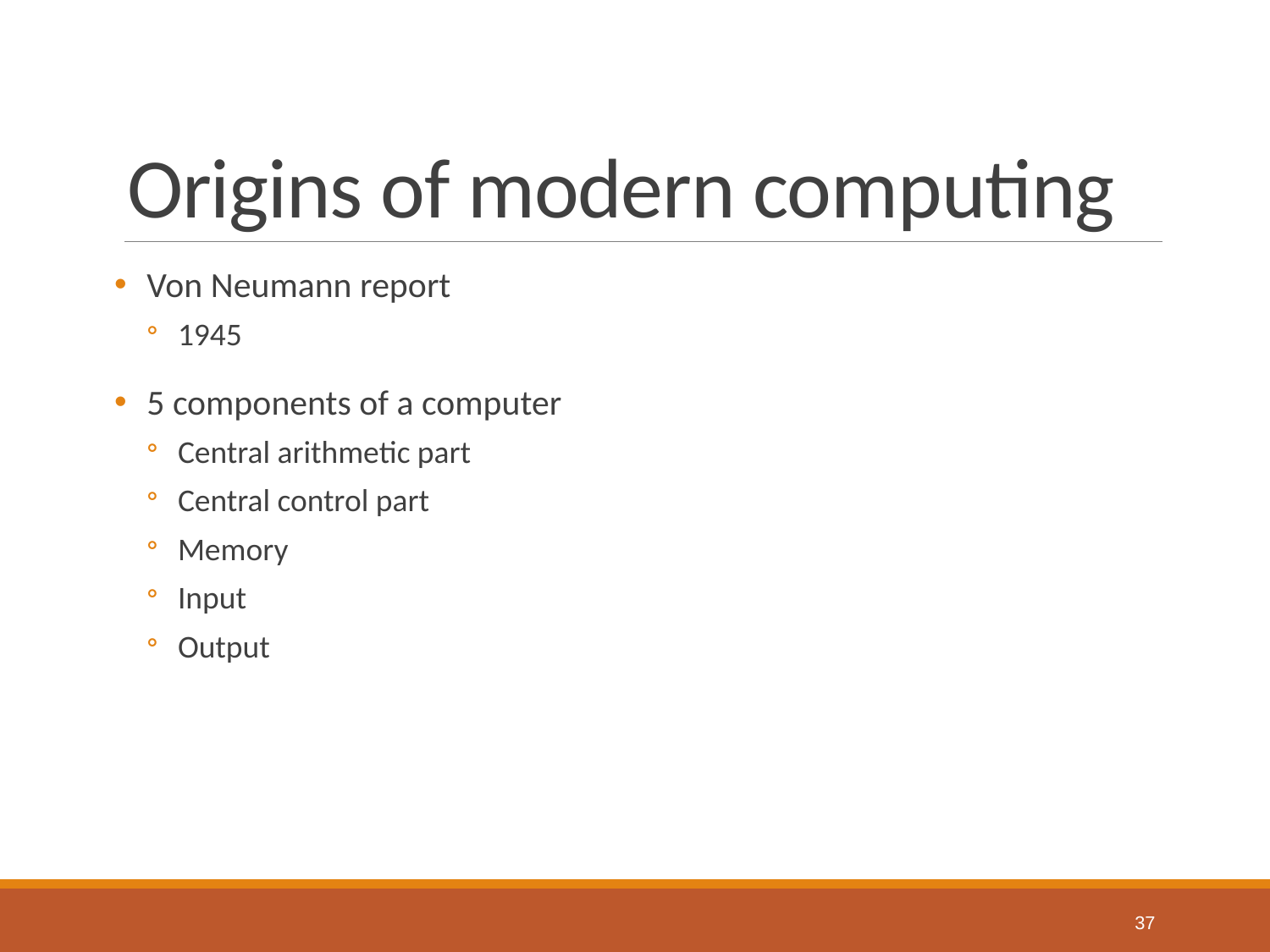

# Origins of modern computing
Von Neumann report
1945
5 components of a computer
Central arithmetic part
Central control part
Memory
Input
Output
37